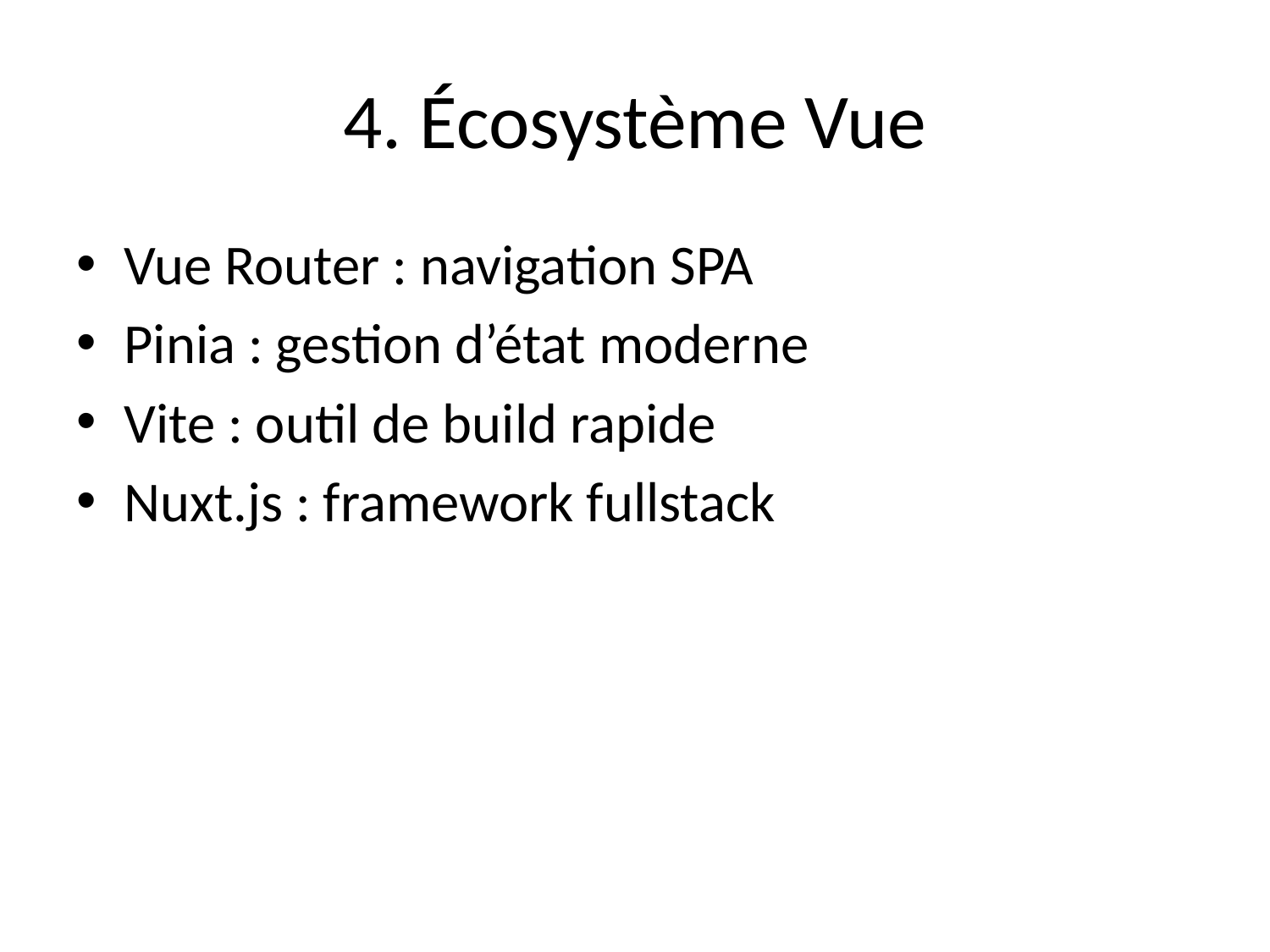

# 4. Écosystème Vue
Vue Router : navigation SPA
Pinia : gestion d’état moderne
Vite : outil de build rapide
Nuxt.js : framework fullstack